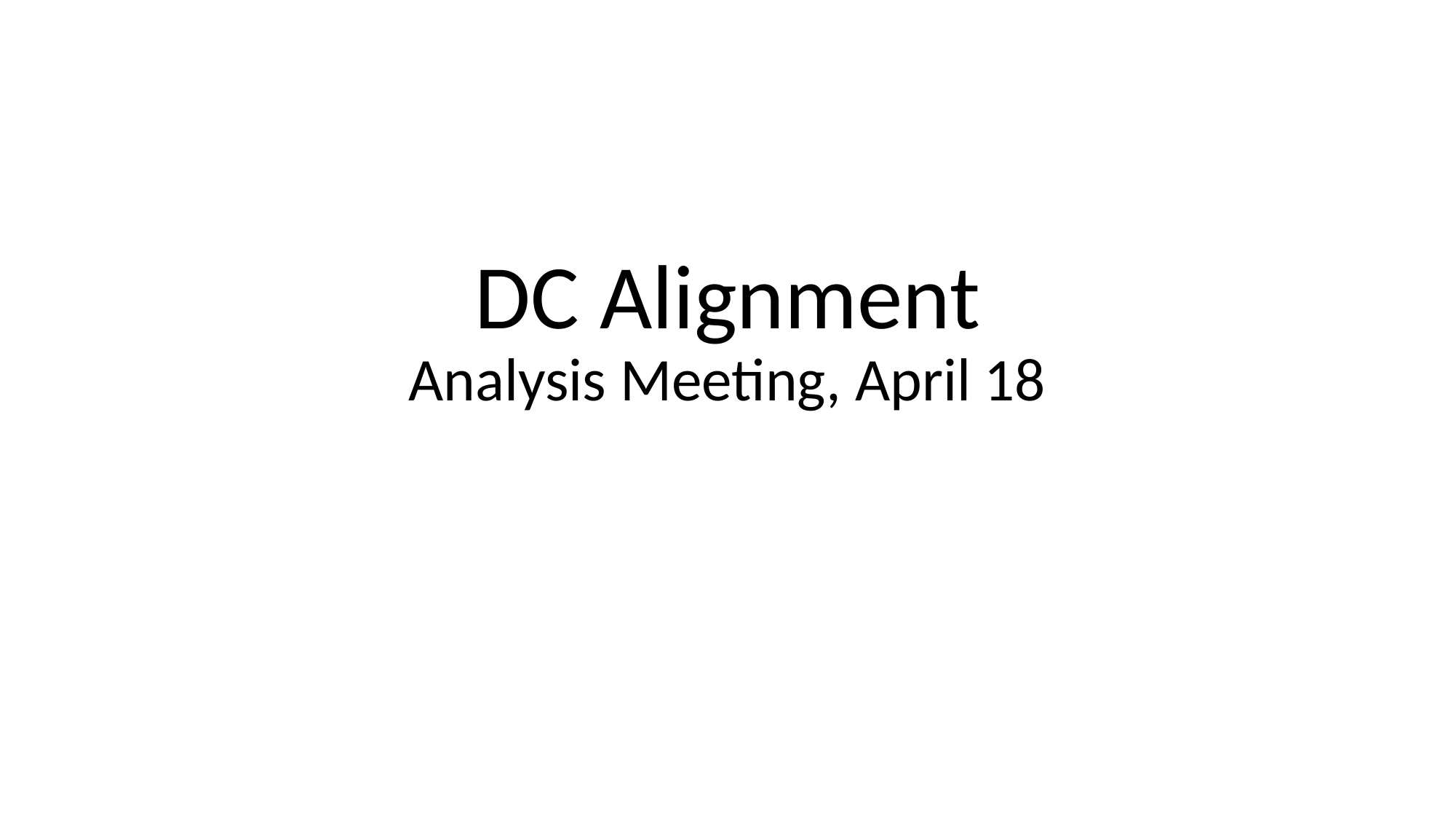

# DC Alignment Analysis Meeting, April 18